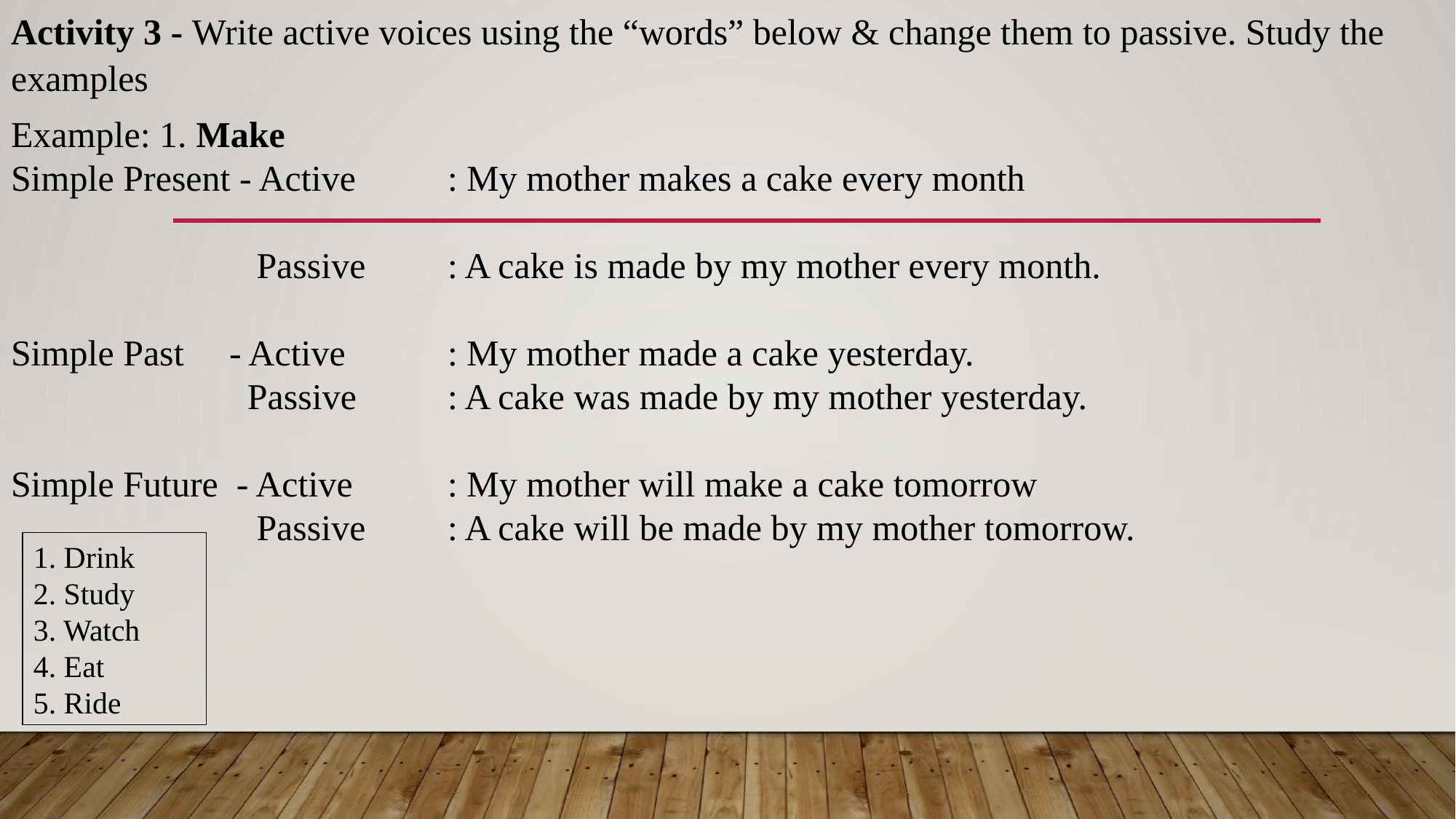

Activity 3 - Write active voices using the “words” below & change them to passive. Study the examples
Example: 1. Make
Simple Present - Active 	: My mother makes a cake every month

		   Passive	: A cake is made by my mother every month.

Simple Past	- Active 	: My mother made a cake yesterday.
		  Passive	: A cake was made by my mother yesterday.

Simple Future  - Active	: My mother will make a cake tomorrow
          	               Passive	: A cake will be made by my mother tomorrow.

1. Drink
2. Study
3. Watch
4. Eat
5. Ride